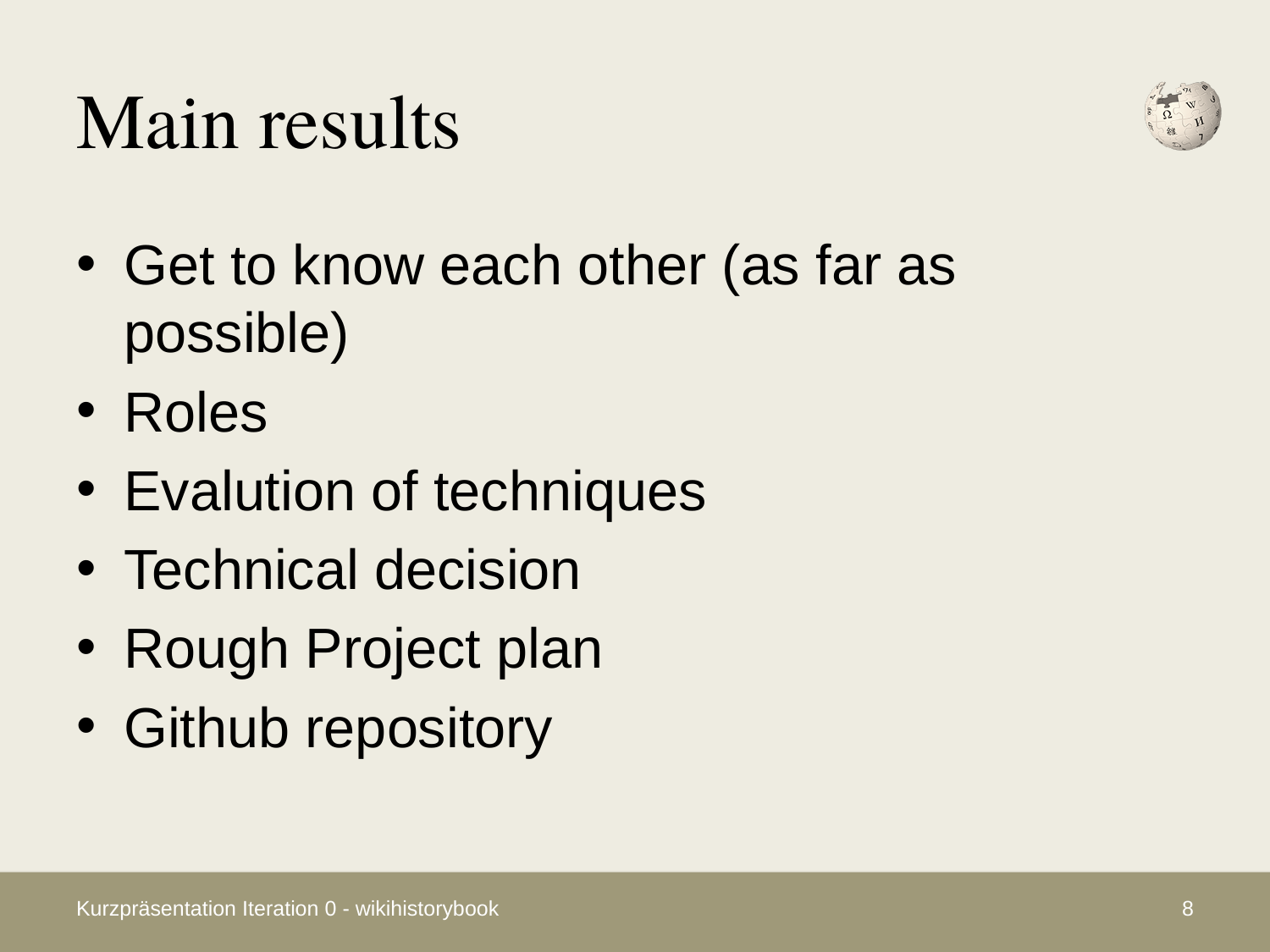

# Main results
Get to know each other (as far as possible)
Roles
Evalution of techniques
Technical decision
Rough Project plan
Github repository

Kurzpräsentation Iteration 0 - wikihistorybook
8